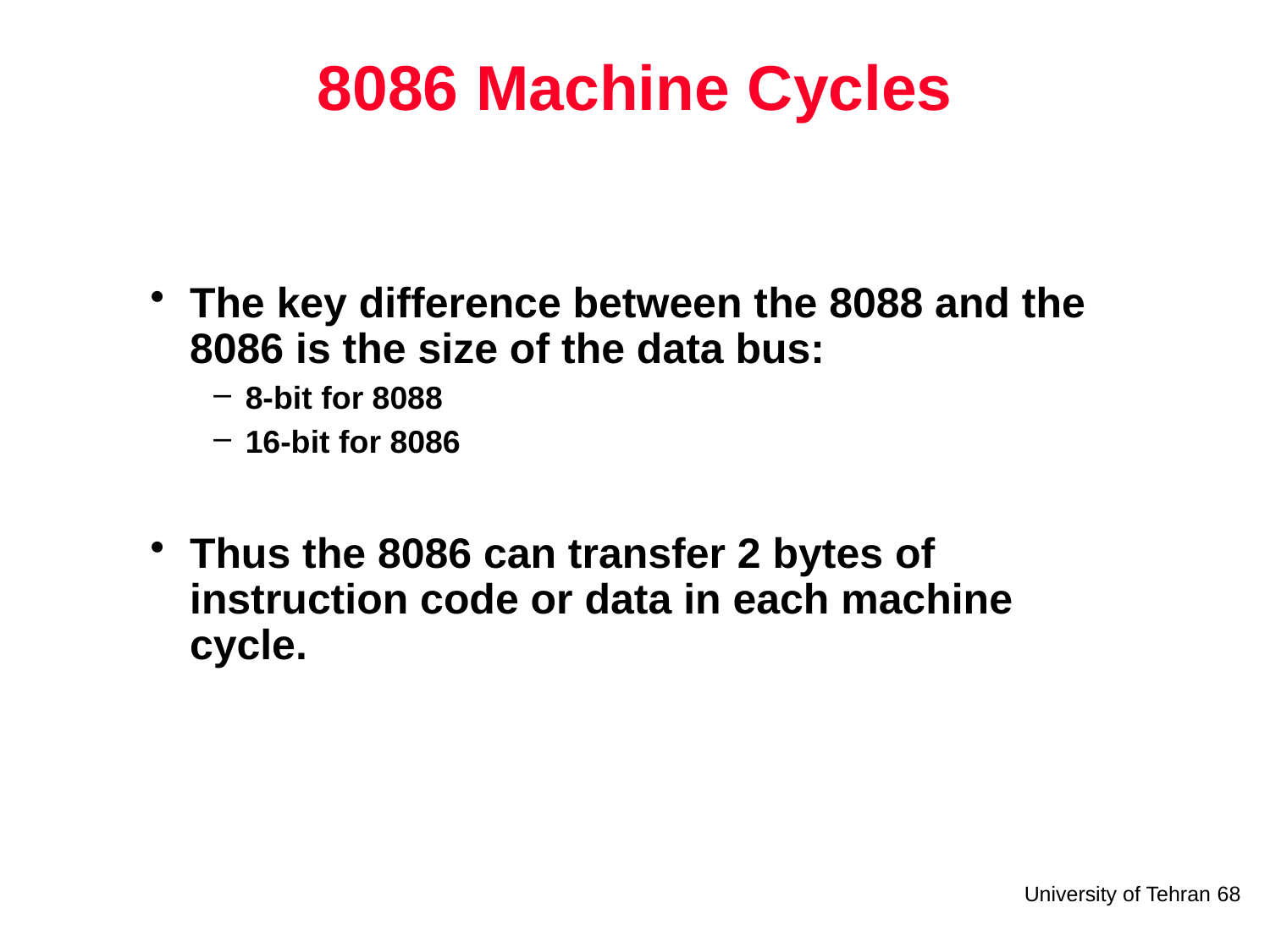

# 8086 Machine Cycles
The key difference between the 8088 and the 8086 is the size of the data bus:
8-bit for 8088
16-bit for 8086

Thus the 8086 can transfer 2 bytes of instruction code or data in each machine cycle.